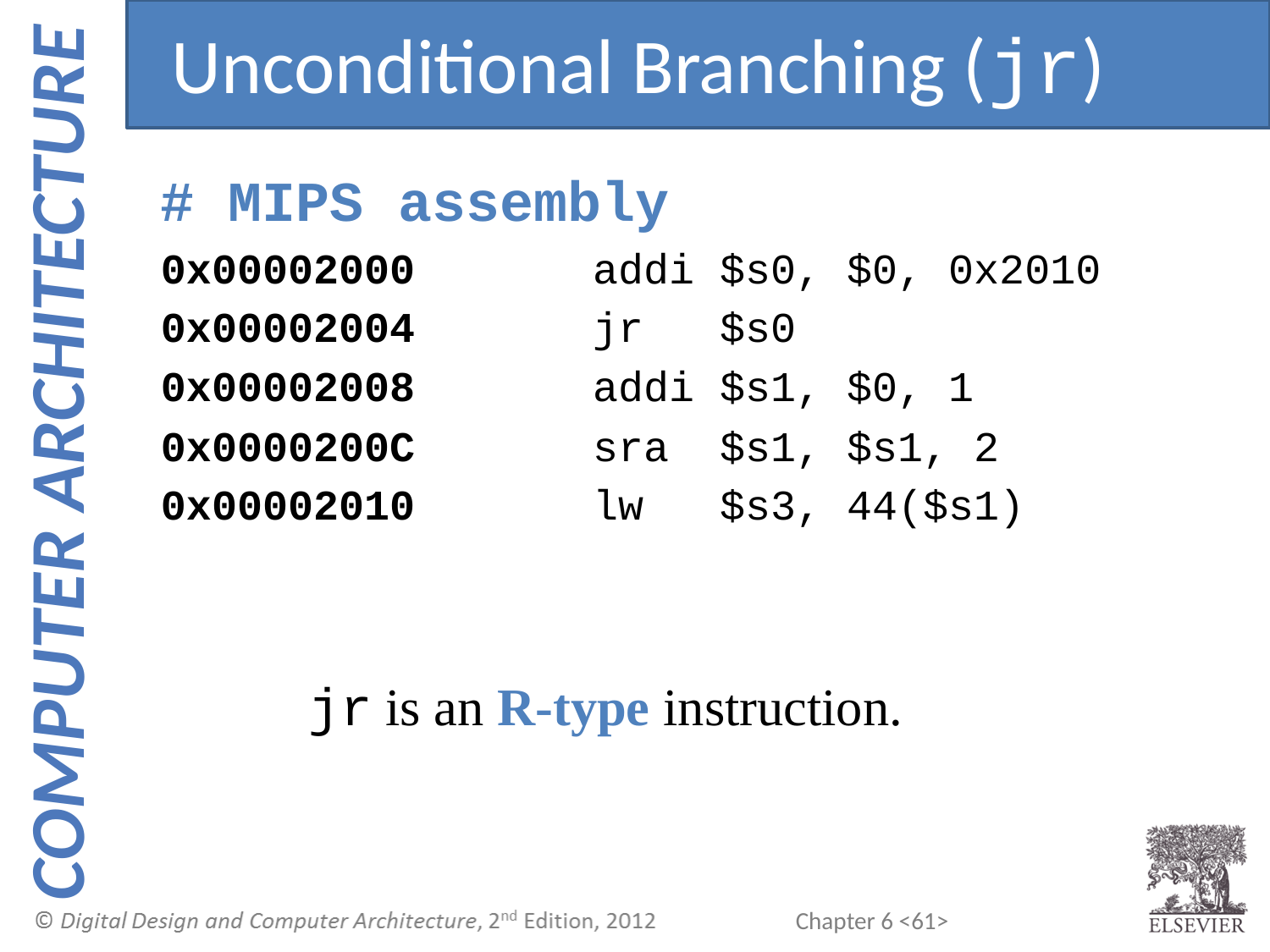

Unconditional Branching (jr)

# MIPS assembly
0x00002000       addi $s0, $0, 0x2010
0x00002004       jr   $s0
0x00002008       addi $s1, $0, 1
0x0000200C       sra  $s1, $s1, 2
0x00002010       lw   $s3, 44($s1)

jr is an R-type instruction.